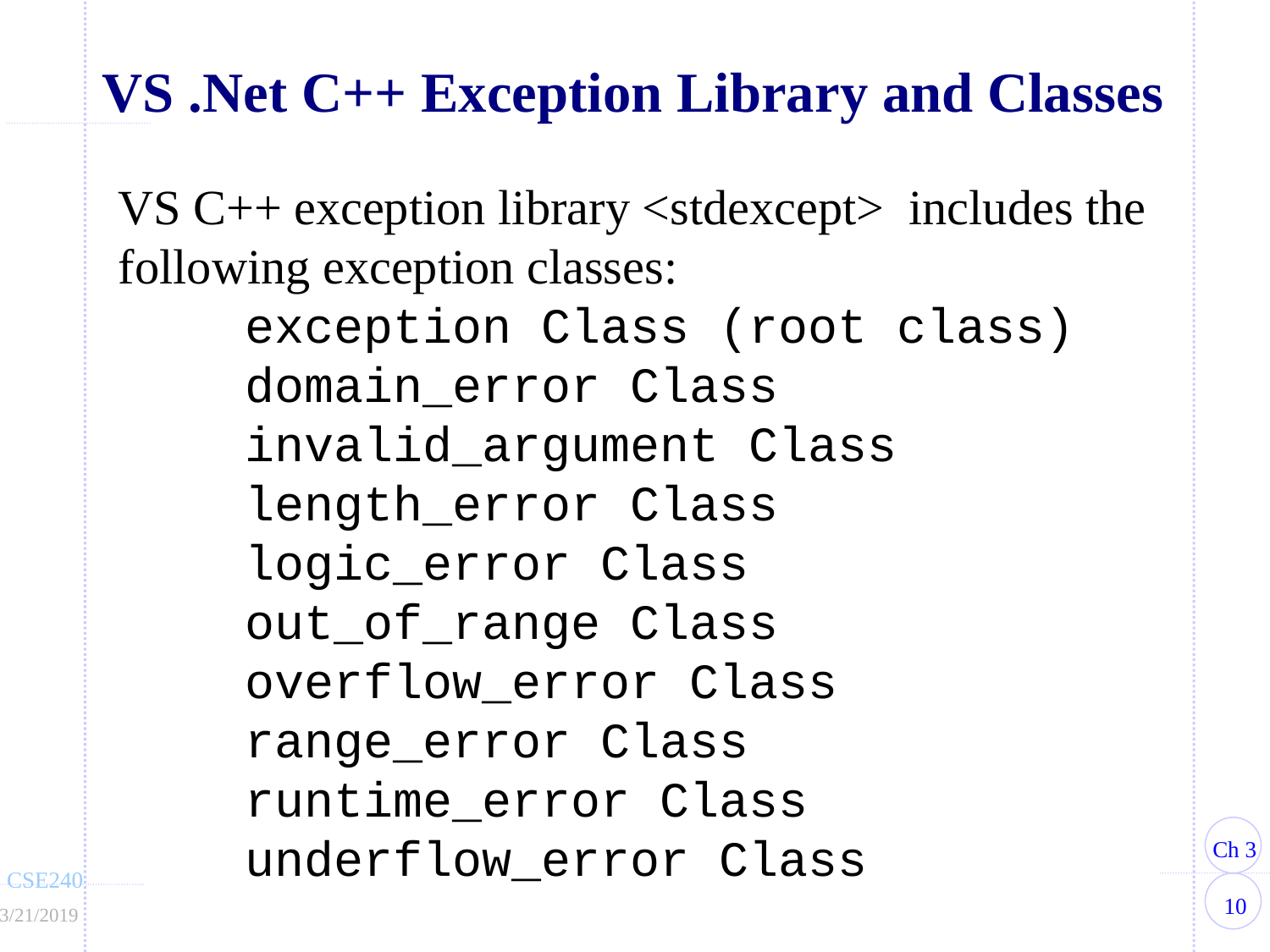

# VS .Net C++ Exception Library and Classes
VS C++ exception library <stdexcept>  includes the following exception classes:
	exception Class (root class)
	domain_error Class
	invalid_argument Class
	length_error Class
	logic_error Class
	out_of_range Class
	overflow_error Class
	range_error Class
	runtime_error Class
	underflow_error Class